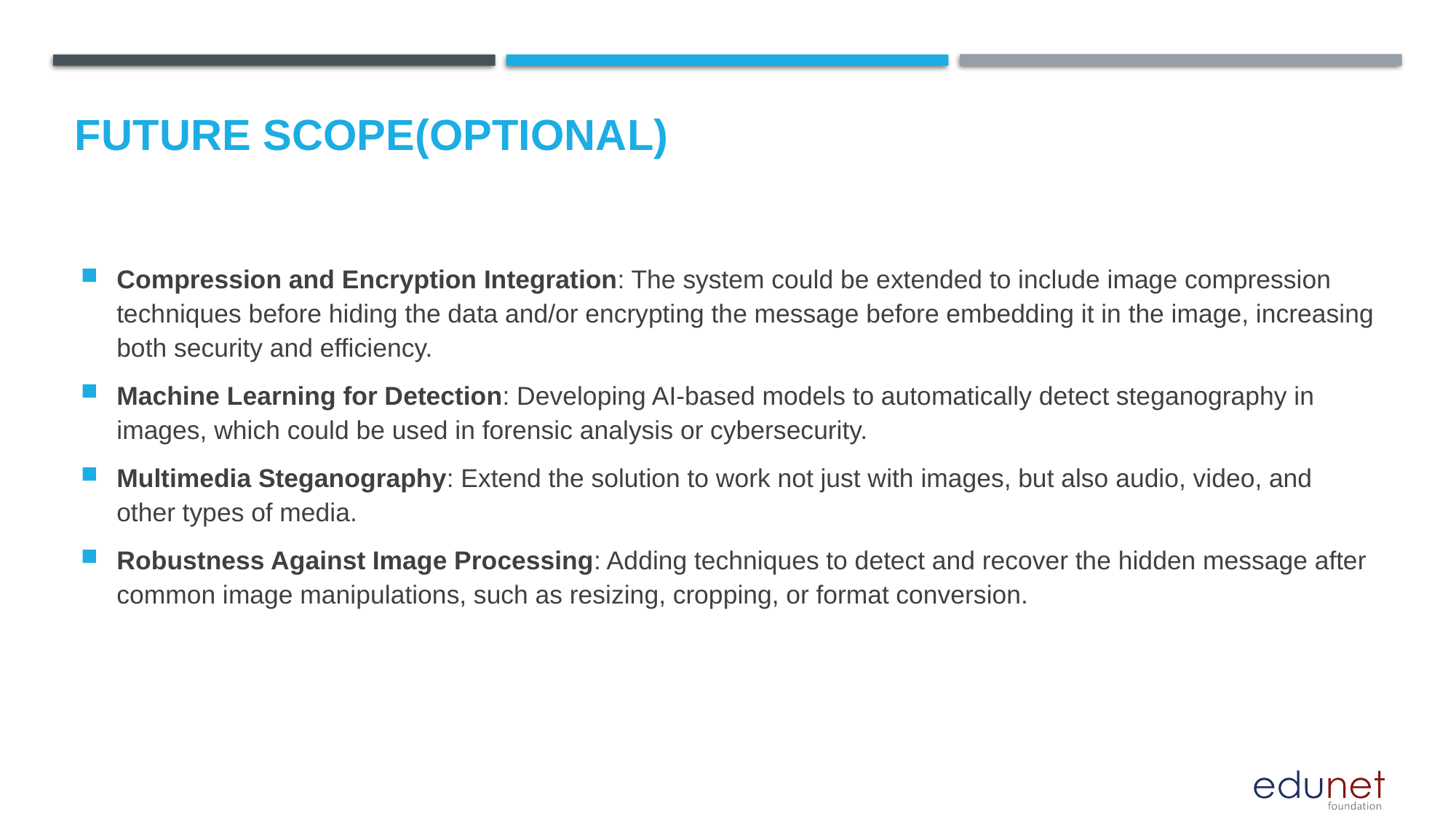

Future scope(optional)
Compression and Encryption Integration: The system could be extended to include image compression techniques before hiding the data and/or encrypting the message before embedding it in the image, increasing both security and efficiency.
Machine Learning for Detection: Developing AI-based models to automatically detect steganography in images, which could be used in forensic analysis or cybersecurity.
Multimedia Steganography: Extend the solution to work not just with images, but also audio, video, and other types of media.
Robustness Against Image Processing: Adding techniques to detect and recover the hidden message after common image manipulations, such as resizing, cropping, or format conversion.